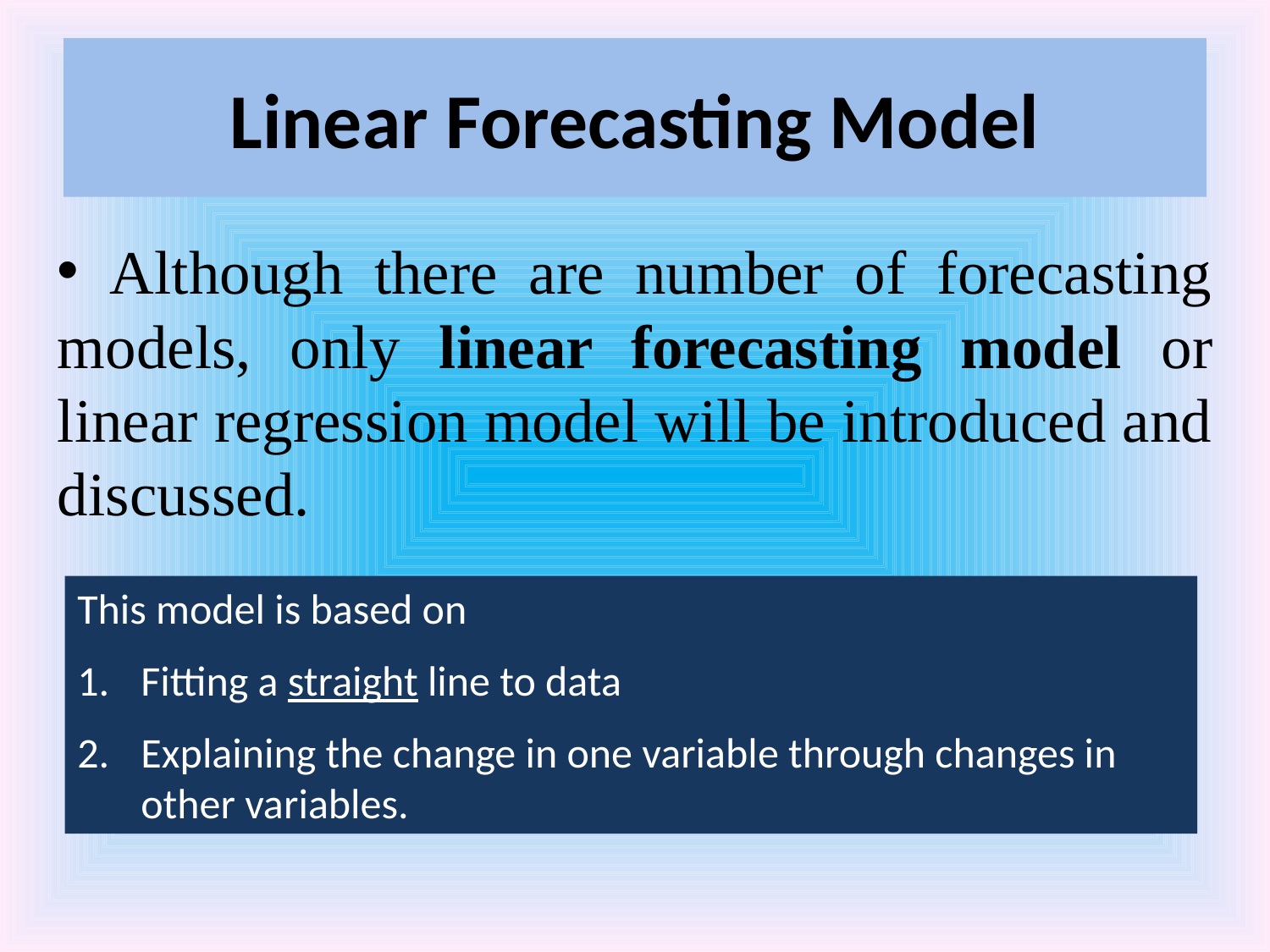

# Linear Forecasting Model

 Although there are number of forecasting models, only linear forecasting model or linear regression model will be introduced and discussed.
This model is based on
Fitting a straight line to data
Explaining the change in one variable through changes in other variables.